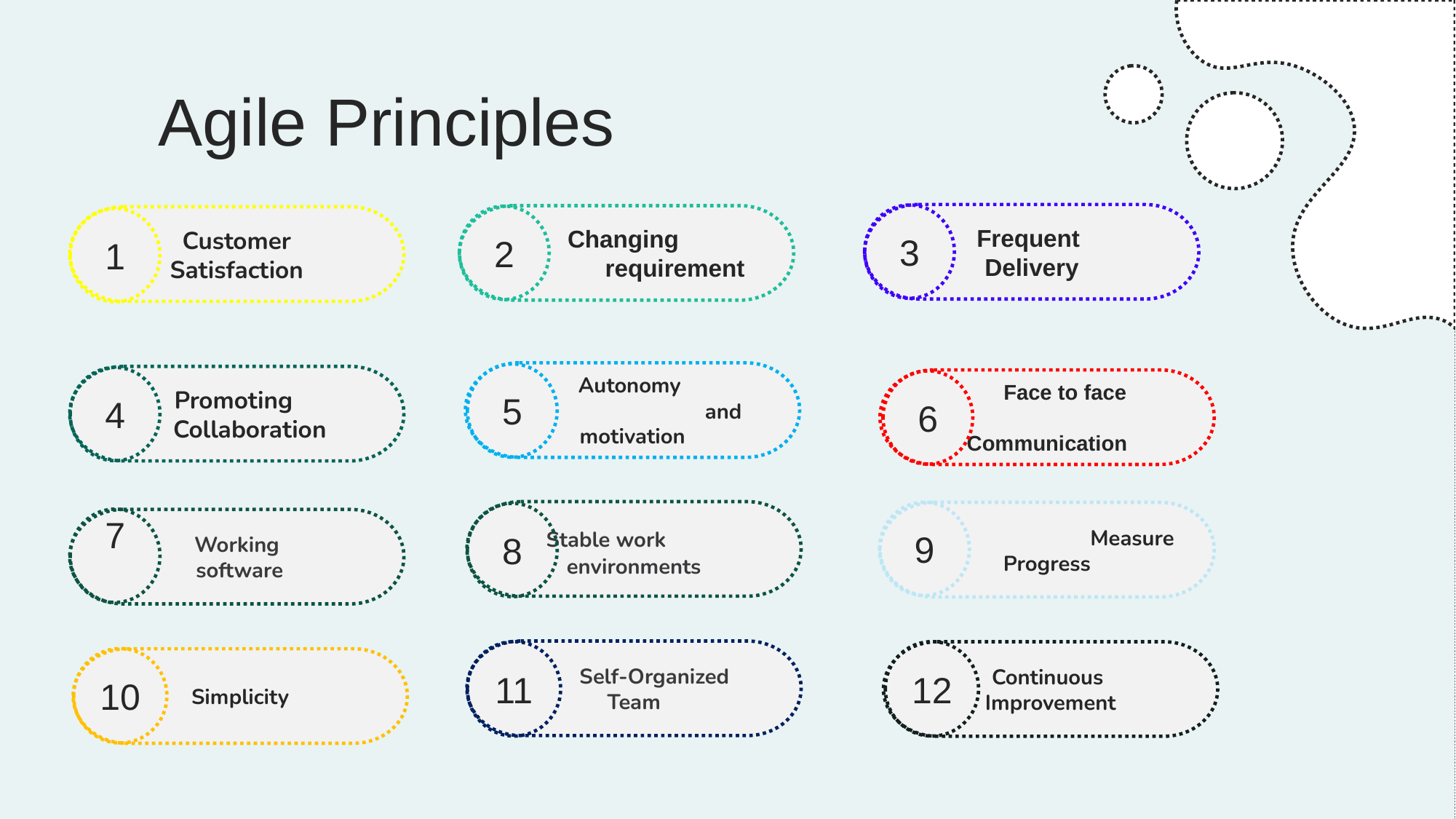

# Agile Principles
Frequent
Delivery
3
Changing
    requirement
2
Customer
 Satisfaction
1
Autonomy ​
          and motivation
5
Promoting
    Collaboration
4
              Face to face                    Communication
6
  Stable work     environments
9
        Measure Progress
8
7
Working
 software
        Self-Organized
Team
11
12
Continuous
Improvement
10
Simplicity